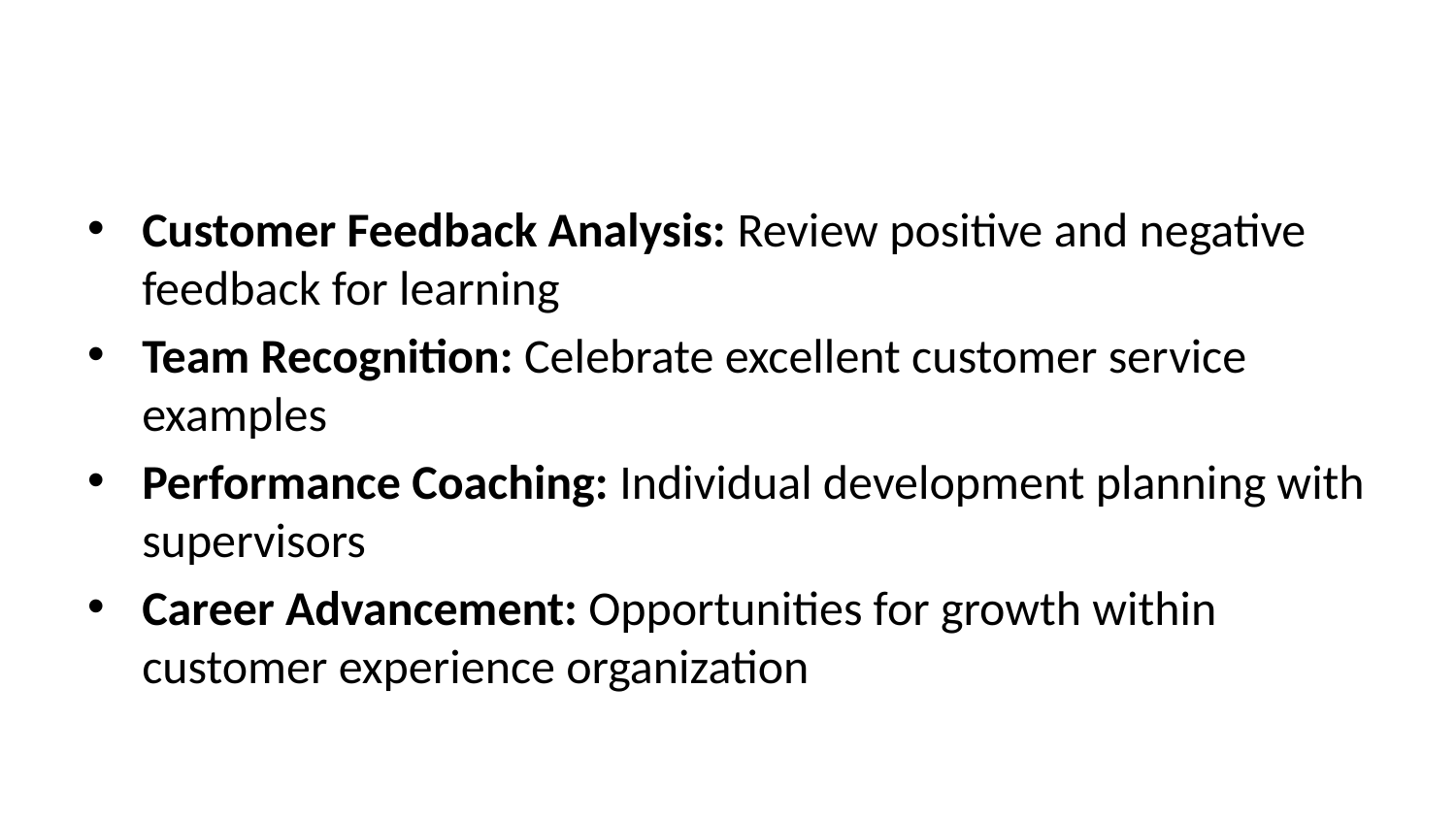

Customer Feedback Analysis: Review positive and negative feedback for learning
Team Recognition: Celebrate excellent customer service examples
Performance Coaching: Individual development planning with supervisors
Career Advancement: Opportunities for growth within customer experience organization